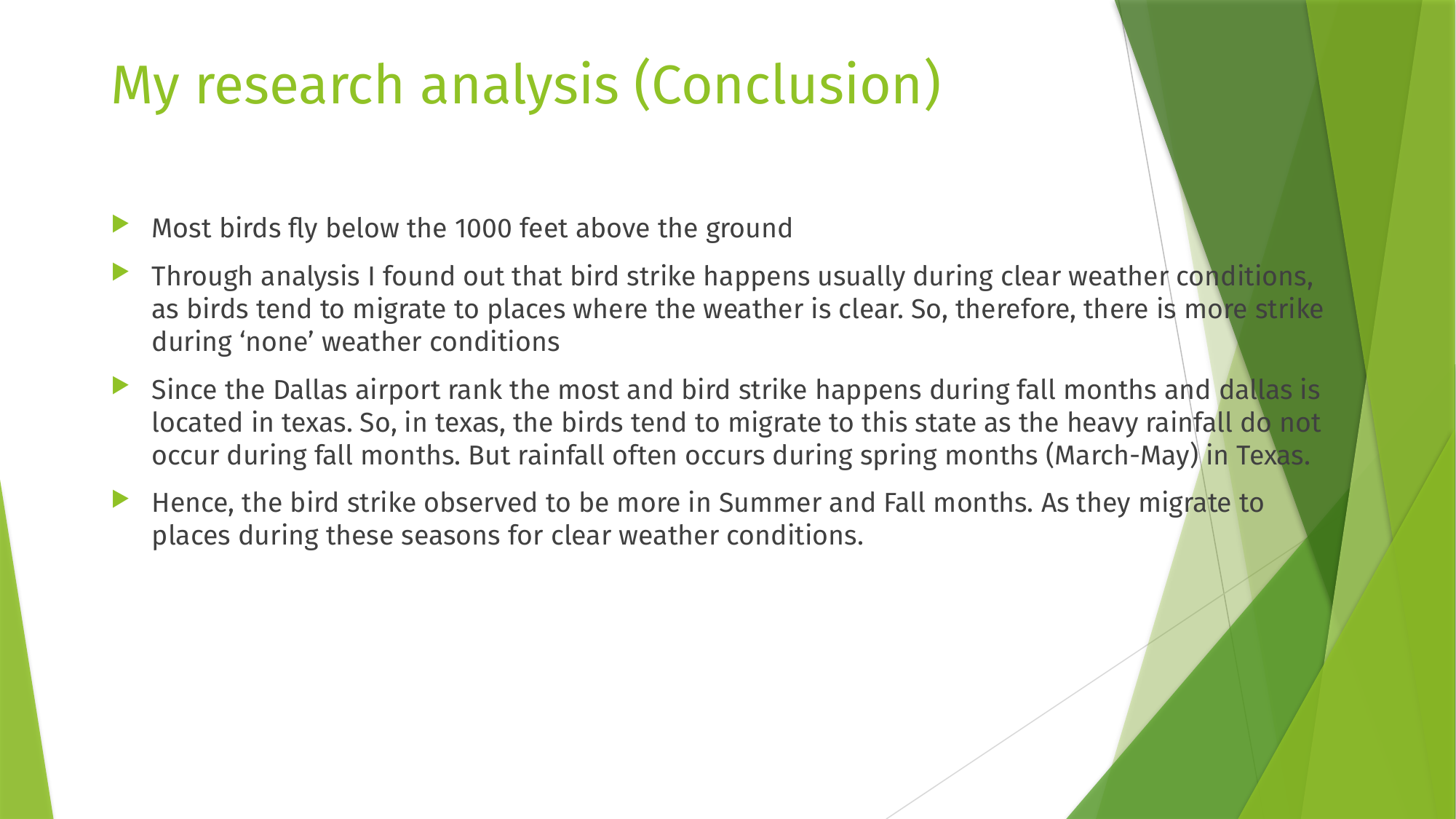

# My research analysis (Conclusion)
Most birds fly below the 1000 feet above the ground
Through analysis I found out that bird strike happens usually during clear weather conditions, as birds tend to migrate to places where the weather is clear. So, therefore, there is more strike during ‘none’ weather conditions
Since the Dallas airport rank the most and bird strike happens during fall months and dallas is located in texas. So, in texas, the birds tend to migrate to this state as the heavy rainfall do not occur during fall months. But rainfall often occurs during spring months (March-May) in Texas.
Hence, the bird strike observed to be more in Summer and Fall months. As they migrate to places during these seasons for clear weather conditions.